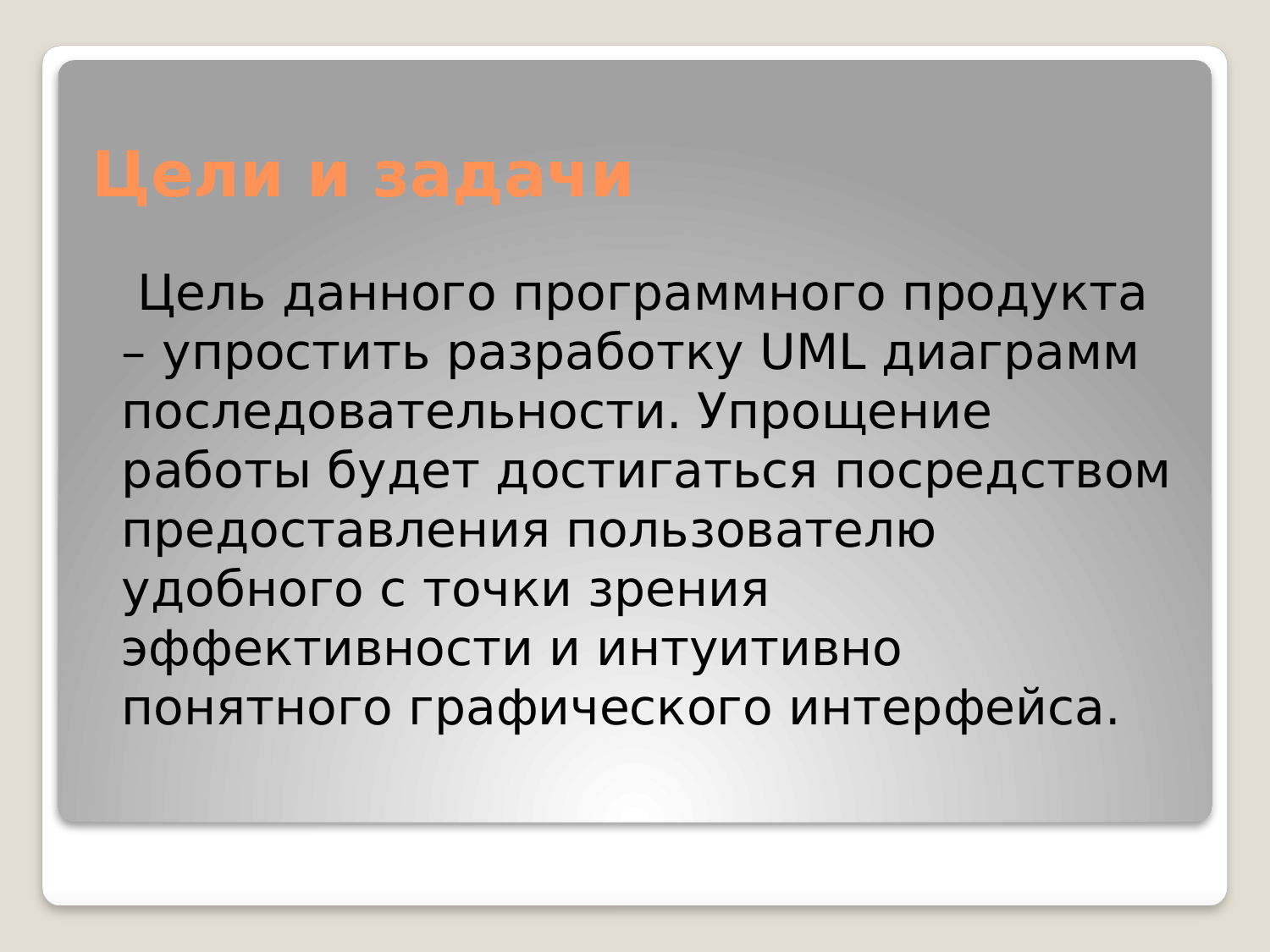

# Цели и задачи
	 Цель данного программного продукта – упростить разработку UML диаграмм последовательности. Упрощение работы будет достигаться посредством предоставления пользователю удобного с точки зрения эффективности и интуитивно понятного графического интерфейса.